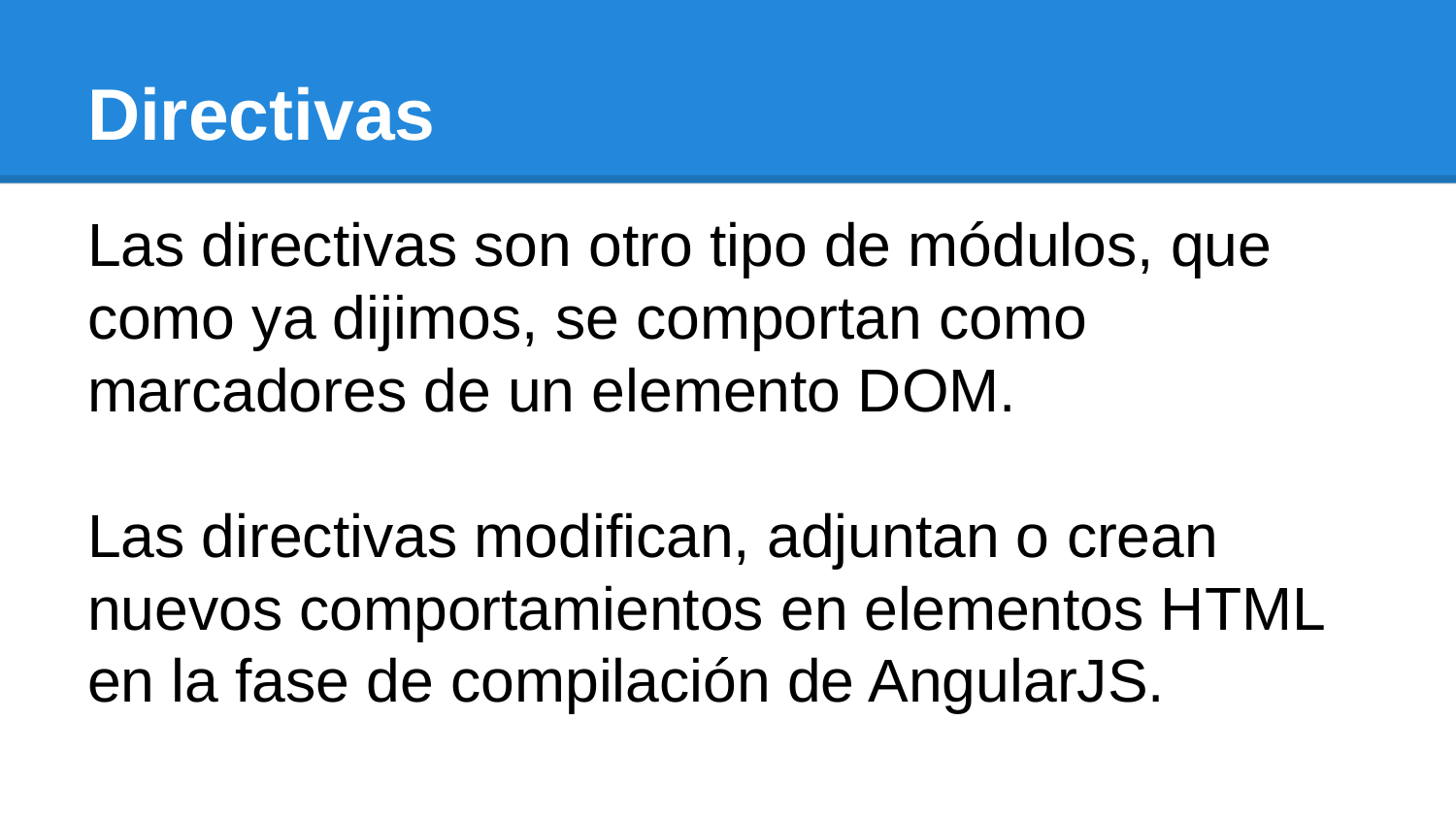

# Directivas
Las directivas son otro tipo de módulos, que como ya dijimos, se comportan como marcadores de un elemento DOM.

Las directivas modifican, adjuntan o crean nuevos comportamientos en elementos HTML en la fase de compilación de AngularJS.